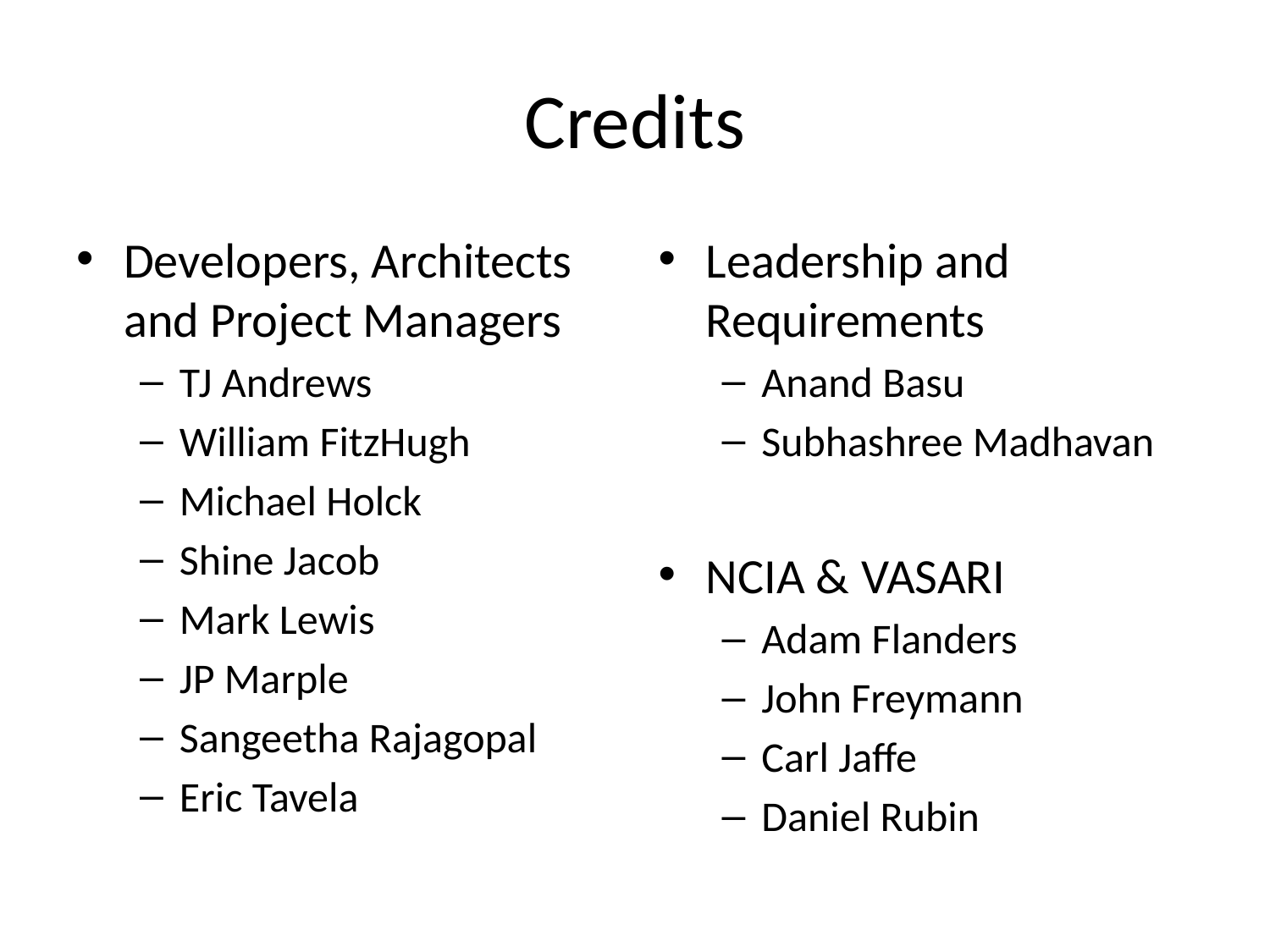

# Credits
Developers, Architects and Project Managers
TJ Andrews
William FitzHugh
Michael Holck
Shine Jacob
Mark Lewis
JP Marple
Sangeetha Rajagopal
Eric Tavela
Leadership and Requirements
Anand Basu
Subhashree Madhavan

NCIA & VASARI
Adam Flanders
John Freymann
Carl Jaffe
Daniel Rubin